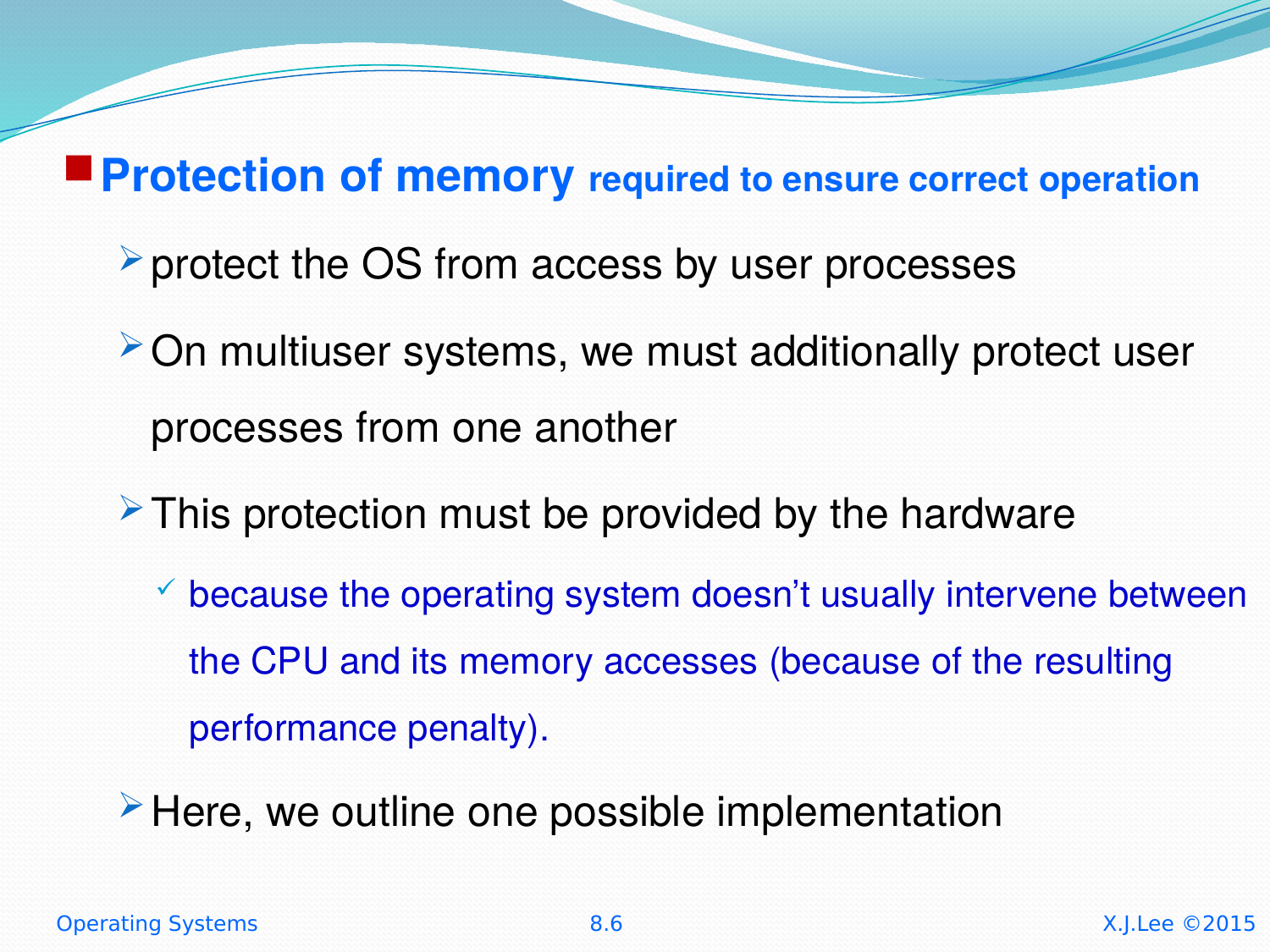

Protection of memory required to ensure correct operation
protect the OS from access by user processes
On multiuser systems, we must additionally protect user processes from one another
This protection must be provided by the hardware
because the operating system doesn’t usually intervene between the CPU and its memory accesses (because of the resulting performance penalty).
Here, we outline one possible implementation
Operating Systems
8.6
X.J.Lee ©2015